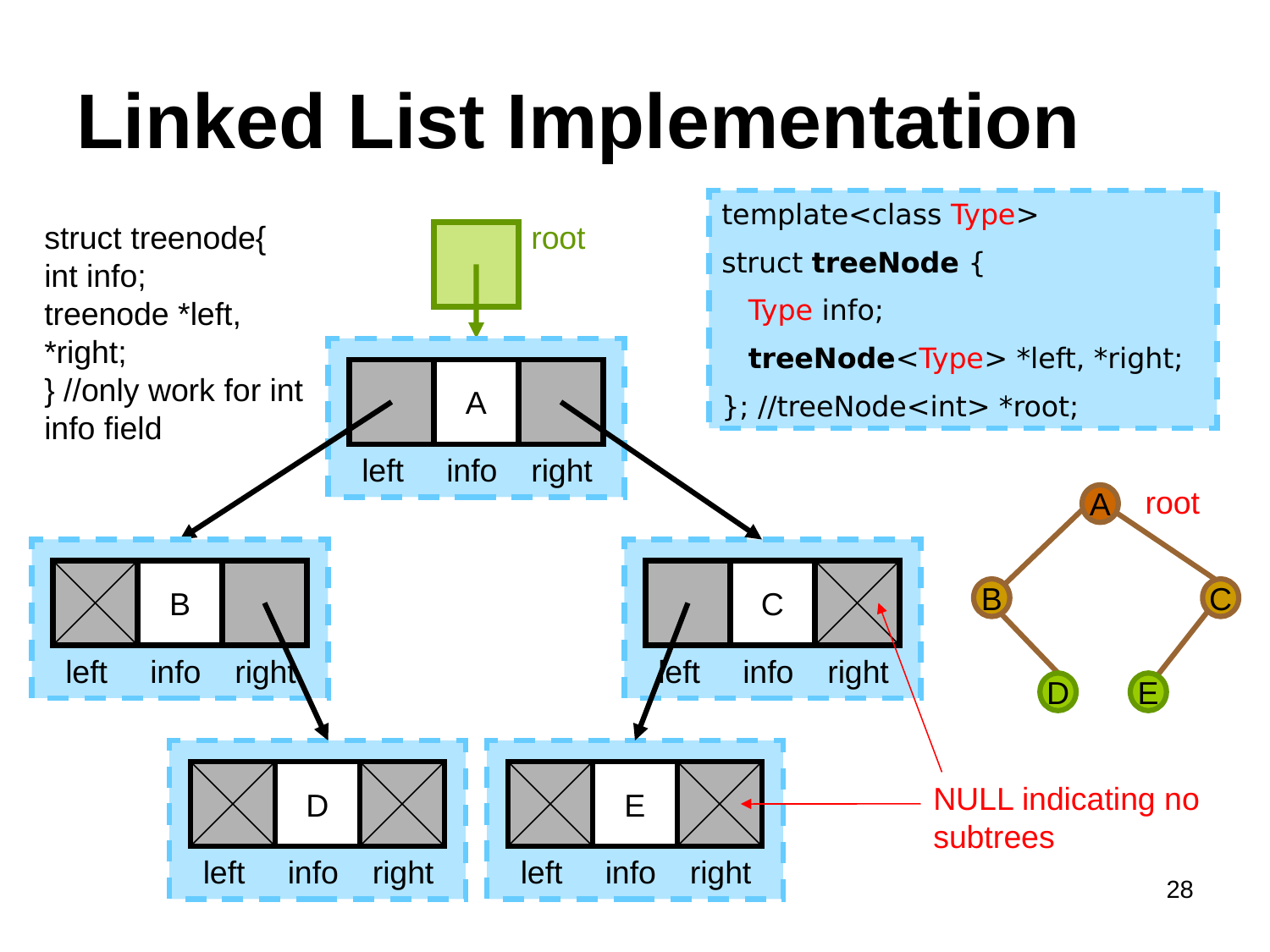

# Linked List Implementation
template<class Type>
struct treeNode {
   Type info;
   treeNode<Type> *left, *right;
}; //treeNode<int> *root;
struct treenode{
int info;
treenode *left, *right;
} //only work for int info field
root

A

left
info
right
root
A

B
C

D
E

B

C

left
info
right
left
info
right

D

E

NULL indicating no subtrees

left
info
right
left
info
right
28